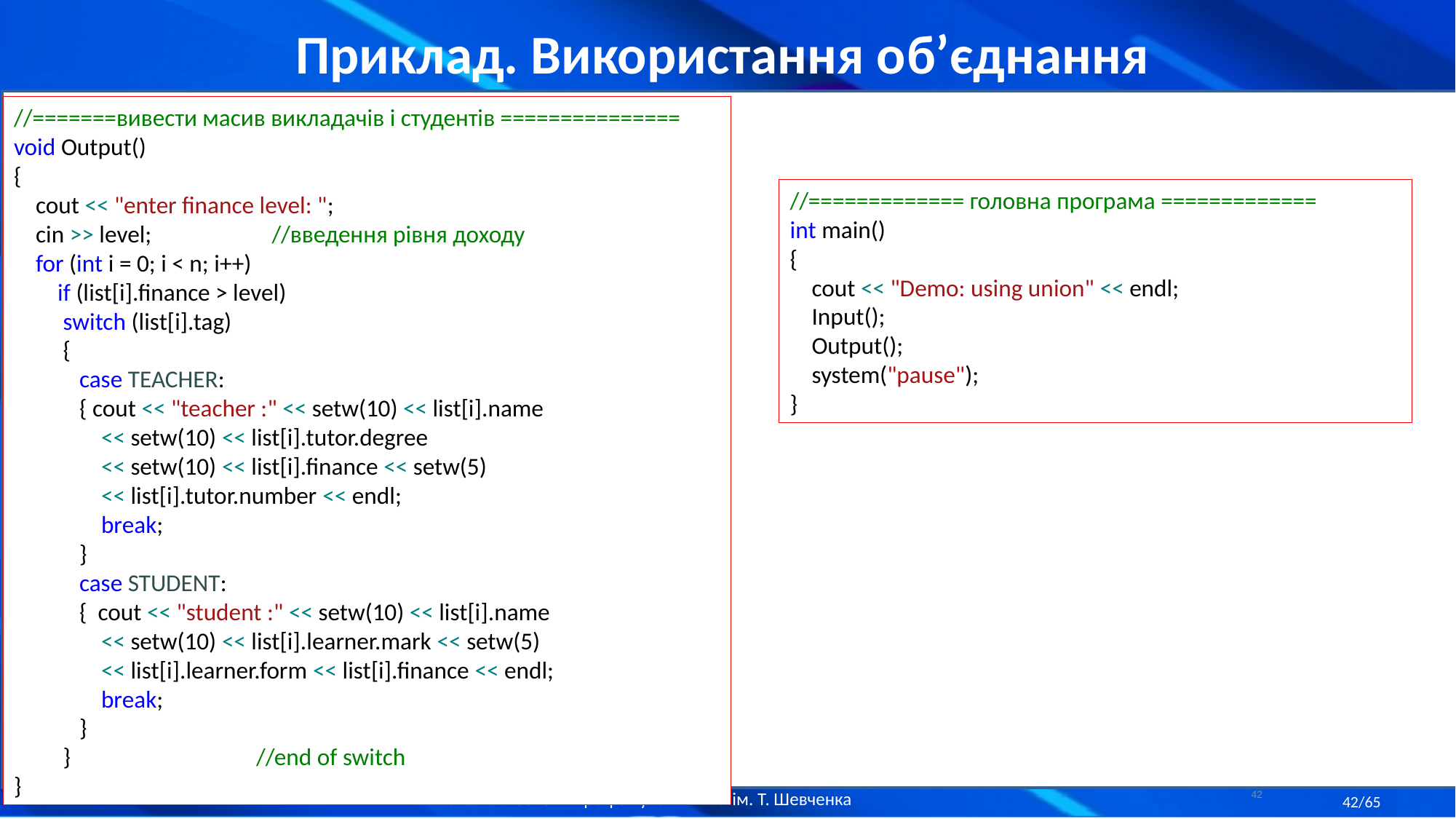

Приклад. Використання об’єднання
//=======вивести масив викладачів і студентів ===============
void Output()
{
    cout << "enter finance level: ";
    cin >> level;                      //введення рівня доходу
    for (int i = 0; i < n; i++)
        if (list[i].finance > level)
         switch (list[i].tag)
         {
            case TEACHER:
            { cout << "teacher :" << setw(10) << list[i].name
                << setw(10) << list[i].tutor.degree
                << setw(10) << list[i].finance << setw(5)
                << list[i].tutor.number << endl;
                break;
            }
            case STUDENT:
            {  cout << "student :" << setw(10) << list[i].name
                << setw(10) << list[i].learner.mark << setw(5)
                << list[i].learner.form << list[i].finance << endl;
                break;
            }
         }                                  //end of switch
}
//============= головна програма =============
int main()
{
    cout << "Demo: using union" << endl;
    Input();
    Output();
    system("pause");
}
42